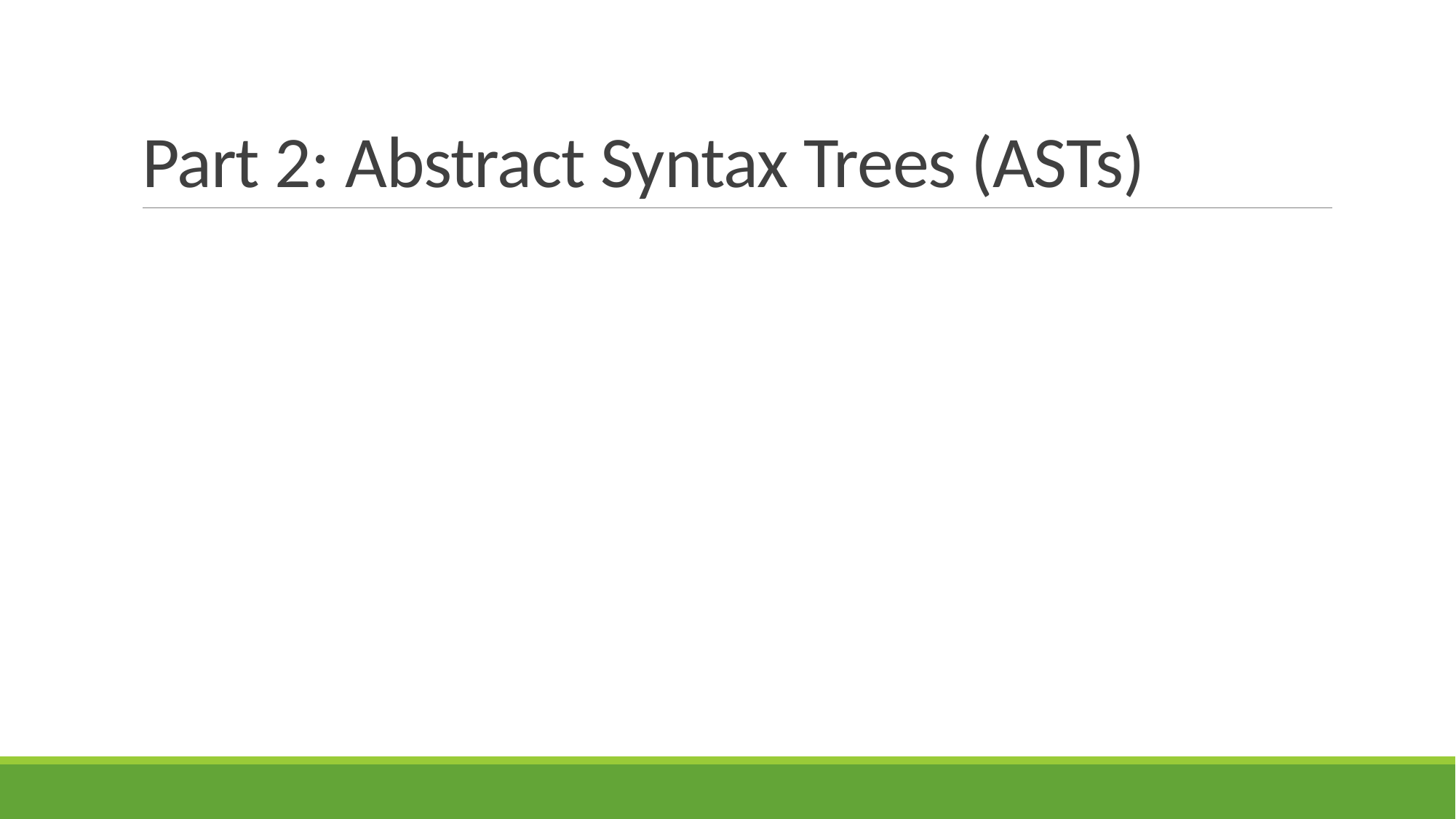

# Part 2: Abstract Syntax Trees (ASTs)